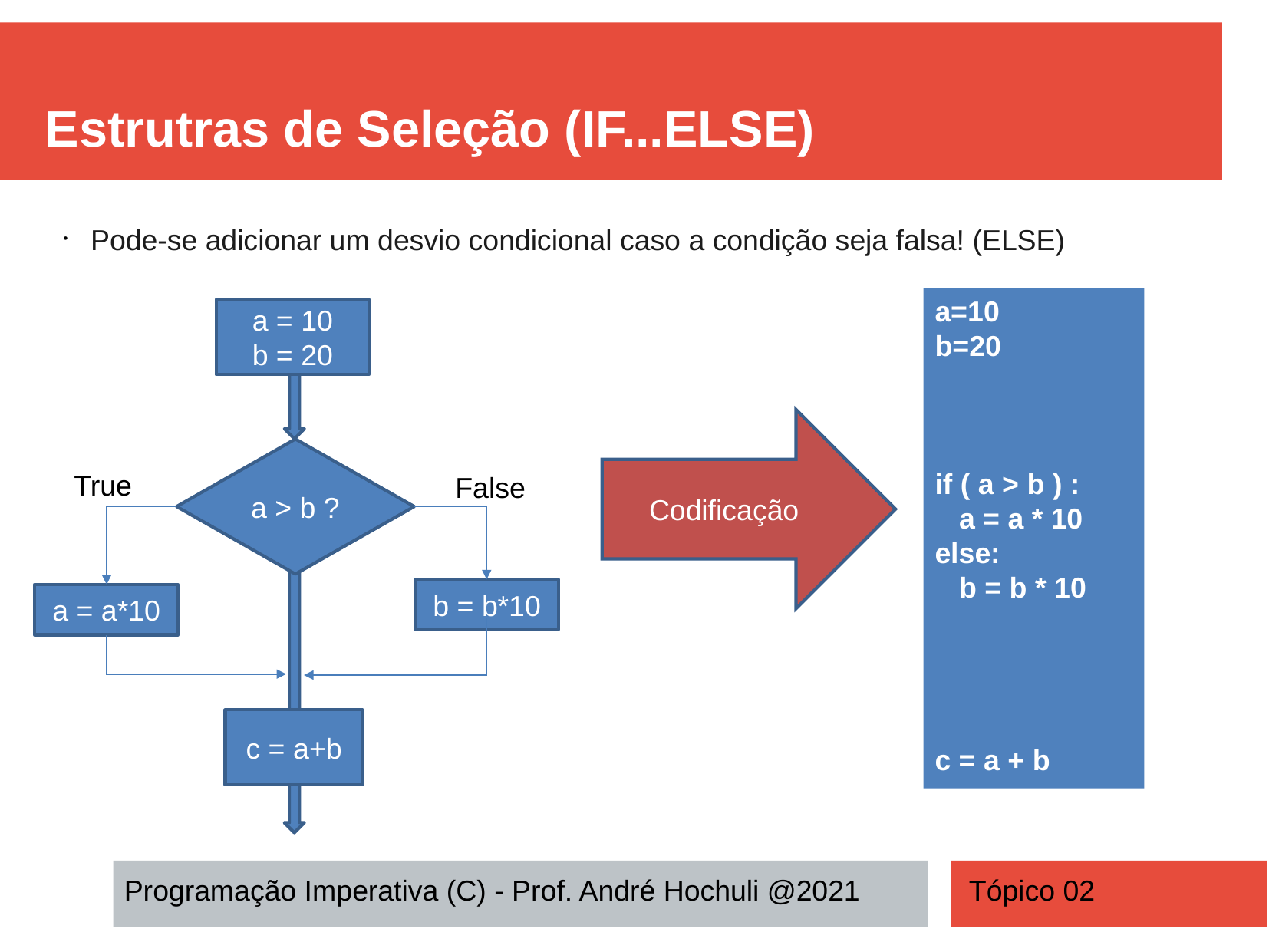

Estrutras de Seleção (IF...ELSE)
Pode-se adicionar um desvio condicional caso a condição seja falsa! (ELSE)

a=10
b=20

if ( a > b ) :
   a = a * 10
else:
   b = b * 10

c = a + b
a = 10
b = 20

Codificação
a > b ?
True
False

b = b*10
a = a*10
c = a+b
Programação Imperativa (C) - Prof. André Hochuli @2021
Tópico 02